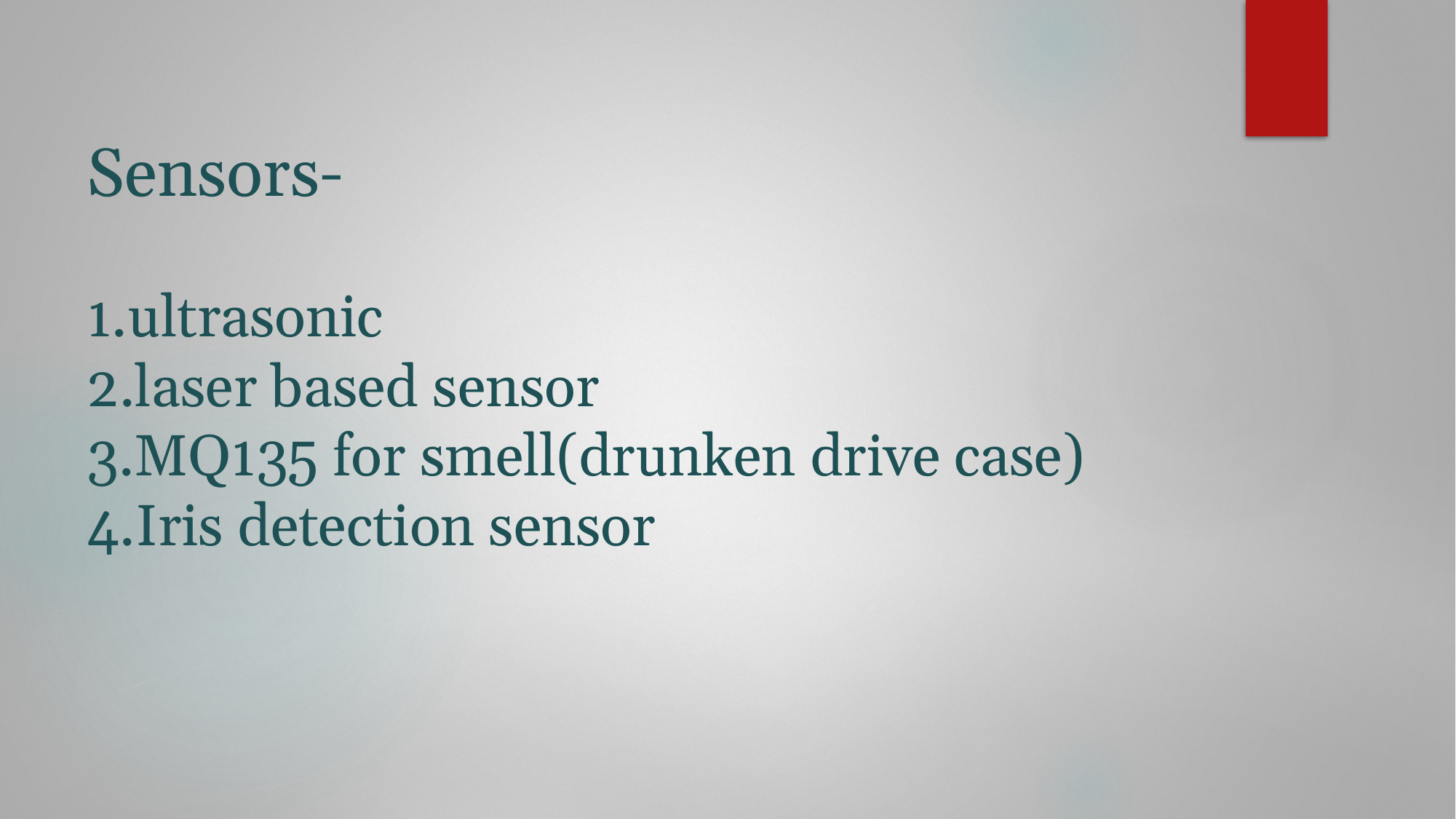

# Sensors- 1.ultrasonic 2.laser based sensor 3.MQ135 for smell(drunken drive case) 4.Iris detection sensor